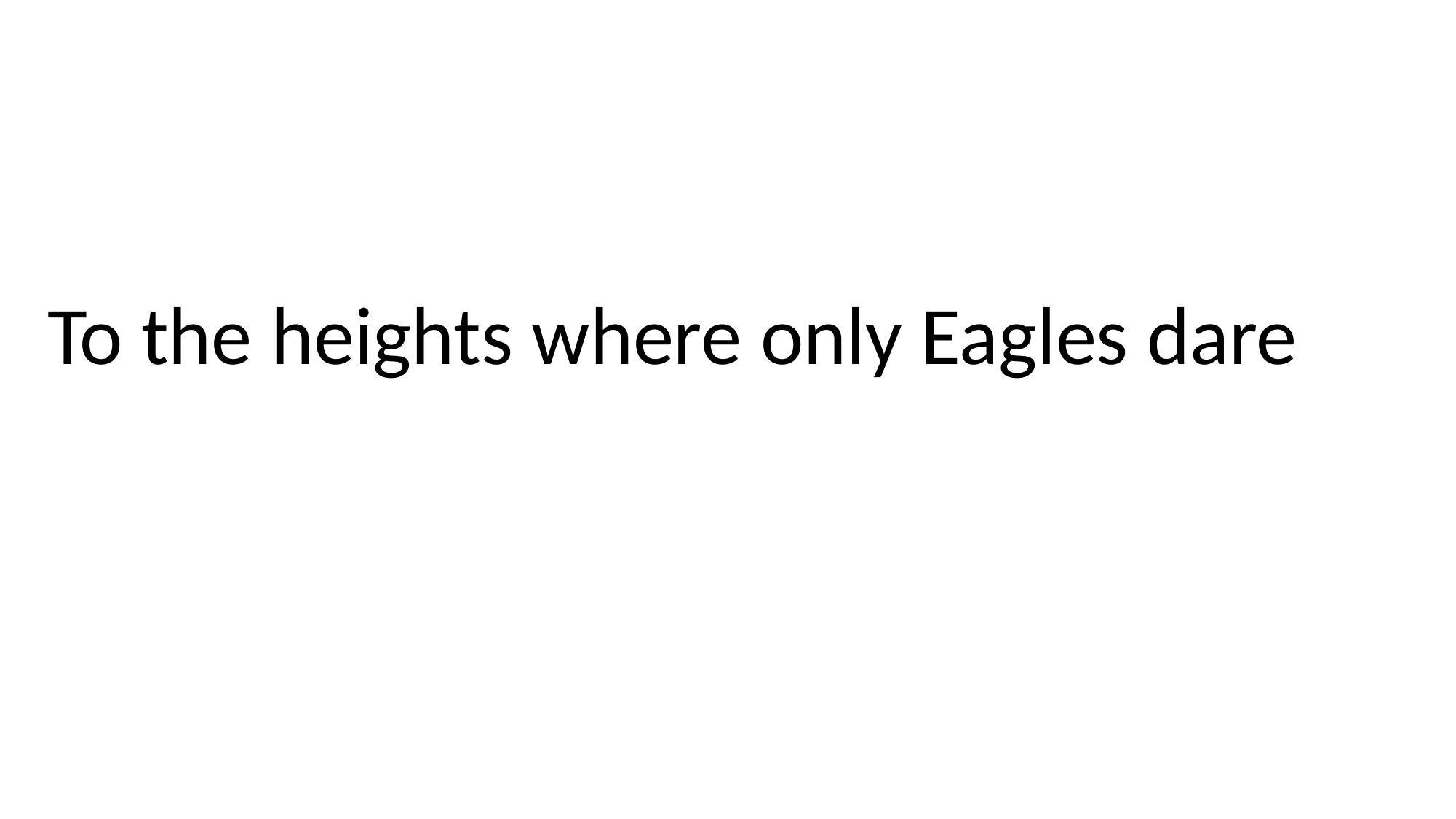

To the heights where only Eagles dare